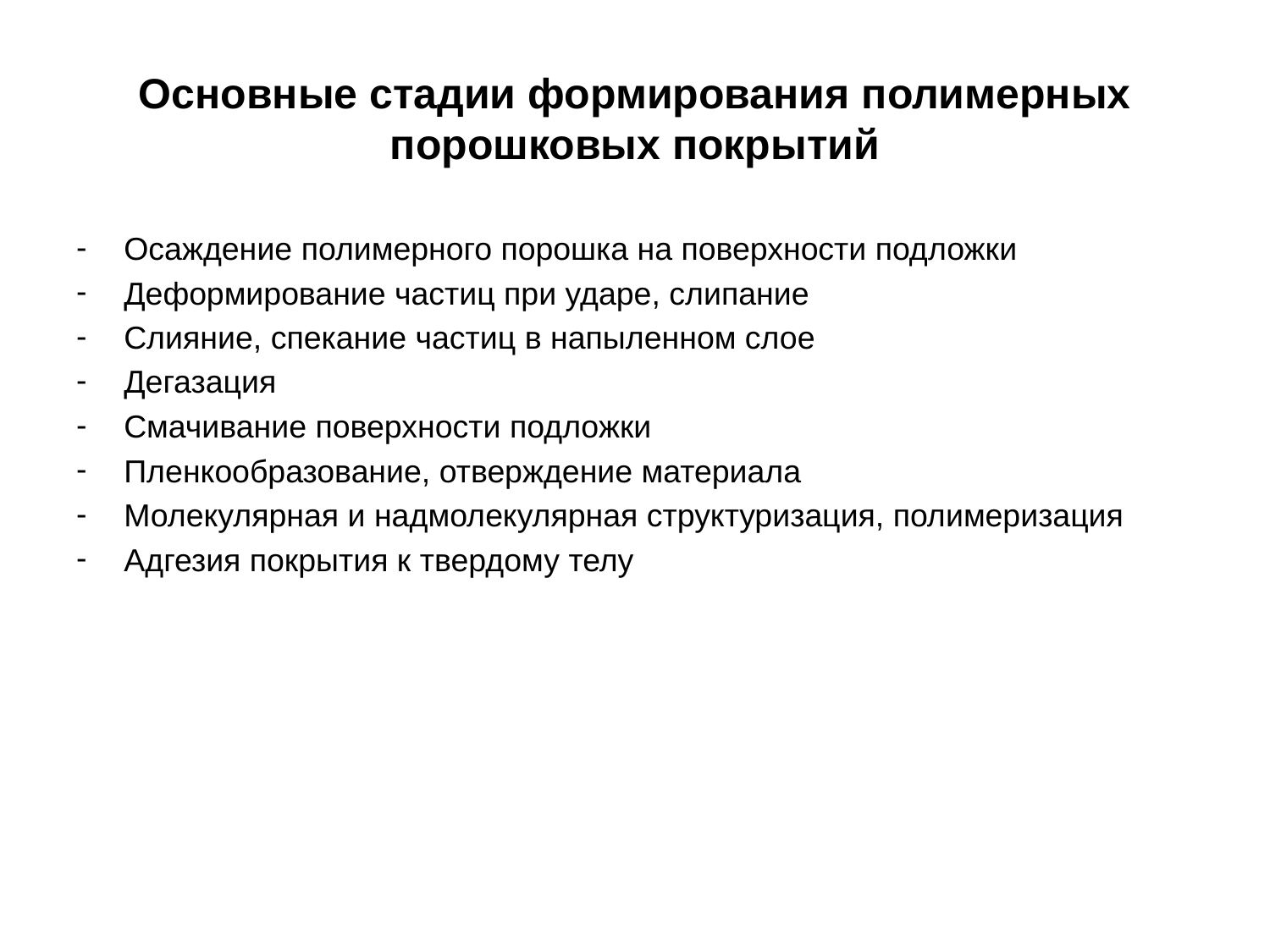

# Основные стадии формирования полимерных порошковых покрытий
Осаждение полимерного порошка на поверхности подложки
Деформирование частиц при ударе, слипание
Слияние, спекание частиц в напыленном слое
Дегазация
Смачивание поверхности подложки
Пленкообразование, отверждение материала
Молекулярная и надмолекулярная структуризация, полимеризация
Адгезия покрытия к твердому телу